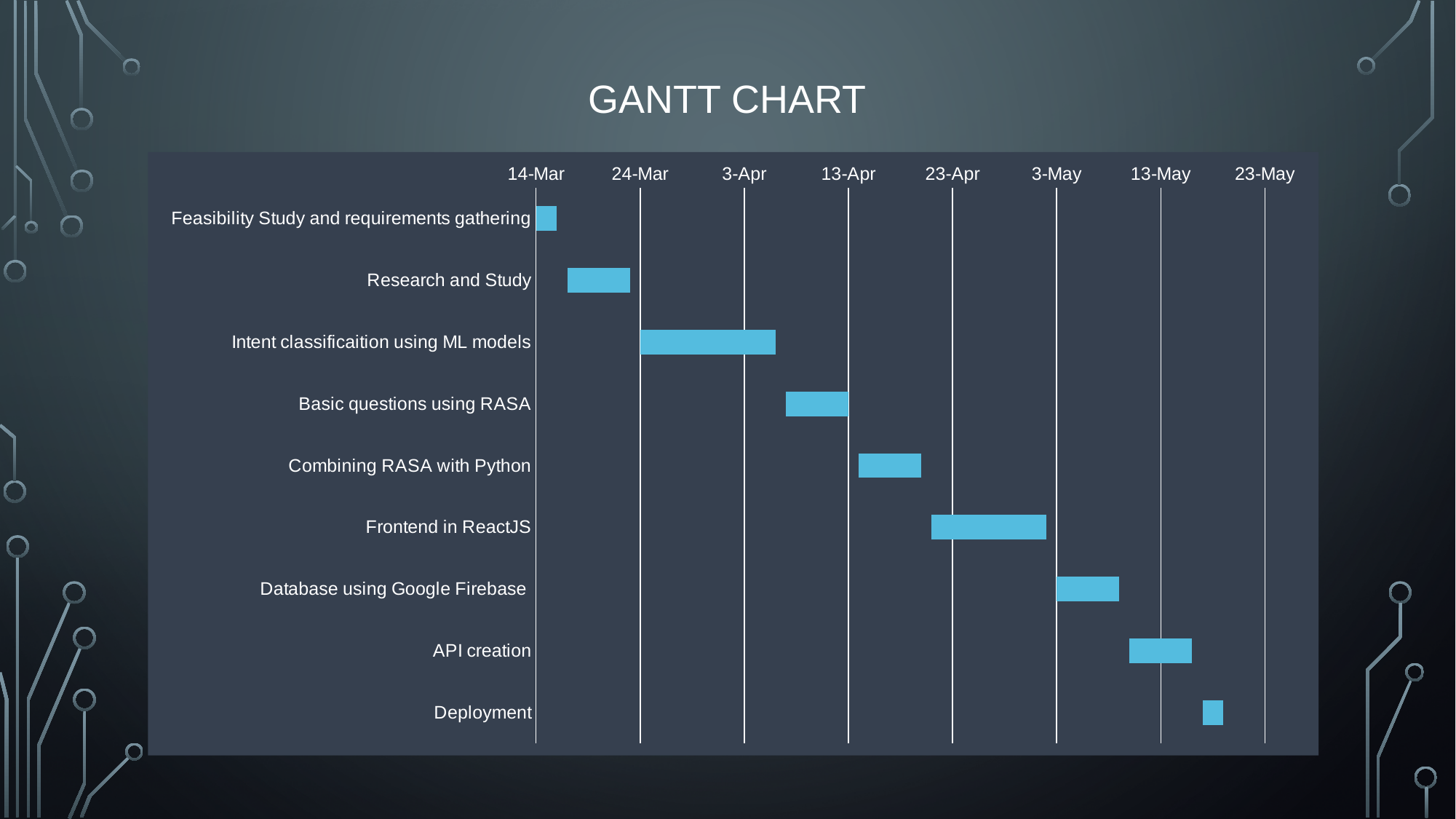

# Gantt chart

### Chart

| Category | Start Date |  |
|---|---|---|
| Feasibility Study and requirements gathering | 44999.0 | 2.0 |
| Research and Study | 45002.0 | 6.0 |
| Intent classificaition using ML models | 45009.0 | 13.0 |
| Basic questions using RASA | 45023.0 | 6.0 |
| Combining RASA with Python | 45030.0 | 6.0 |
| Frontend in ReactJS | 45037.0 | 11.0 |
| Database using Google Firebase  | 45049.0 | 6.0 |
| API creation | 45056.0 | 6.0 |
| Deployment | 45063.0 | 2.0 |